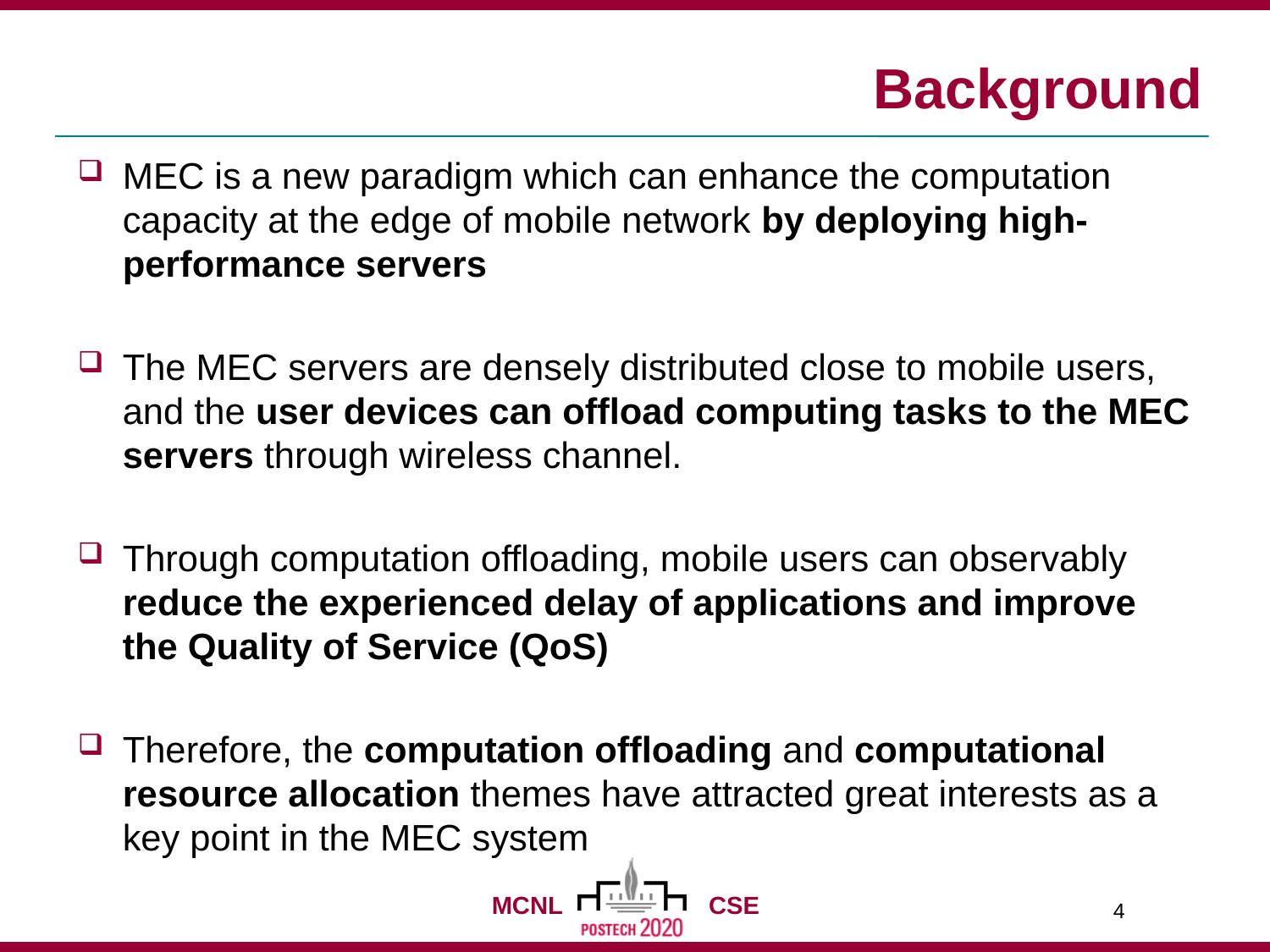

# Background
MEC is a new paradigm which can enhance the computation capacity at the edge of mobile network by deploying high-performance servers

The MEC servers are densely distributed close to mobile users, and the user devices can offload computing tasks to the MEC servers through wireless channel.

Through computation offloading, mobile users can observably reduce the experienced delay of applications and improve the Quality of Service (QoS)

Therefore, the computation offloading and computational resource allocation themes have attracted great interests as a key point in the MEC system
4